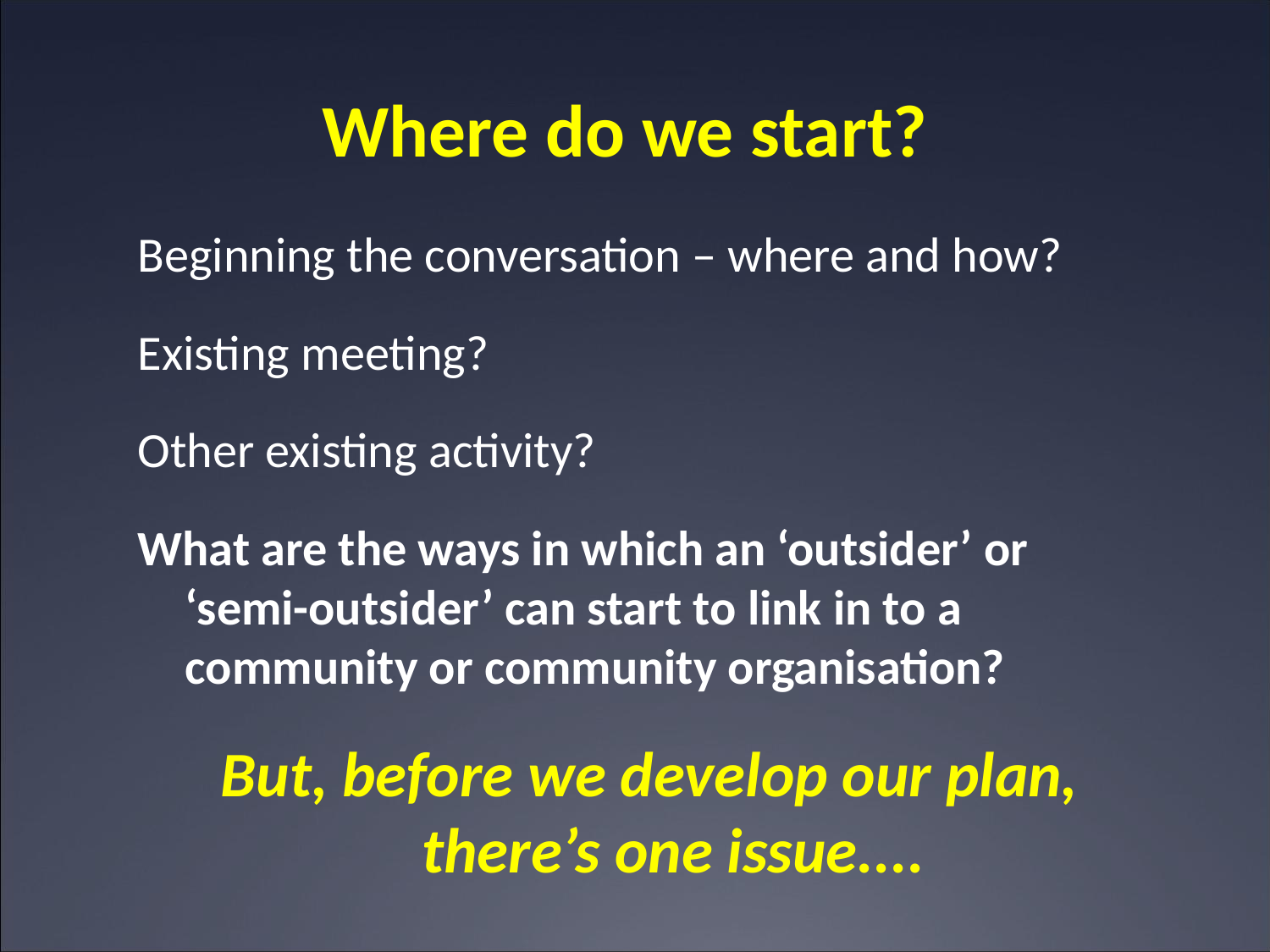

# Where do we start?
Beginning the conversation – where and how?
Existing meeting?
Other existing activity?
What are the ways in which an ‘outsider’ or ‘semi-outsider’ can start to link in to a community or community organisation?
But, before we develop our plan, there’s one issue....